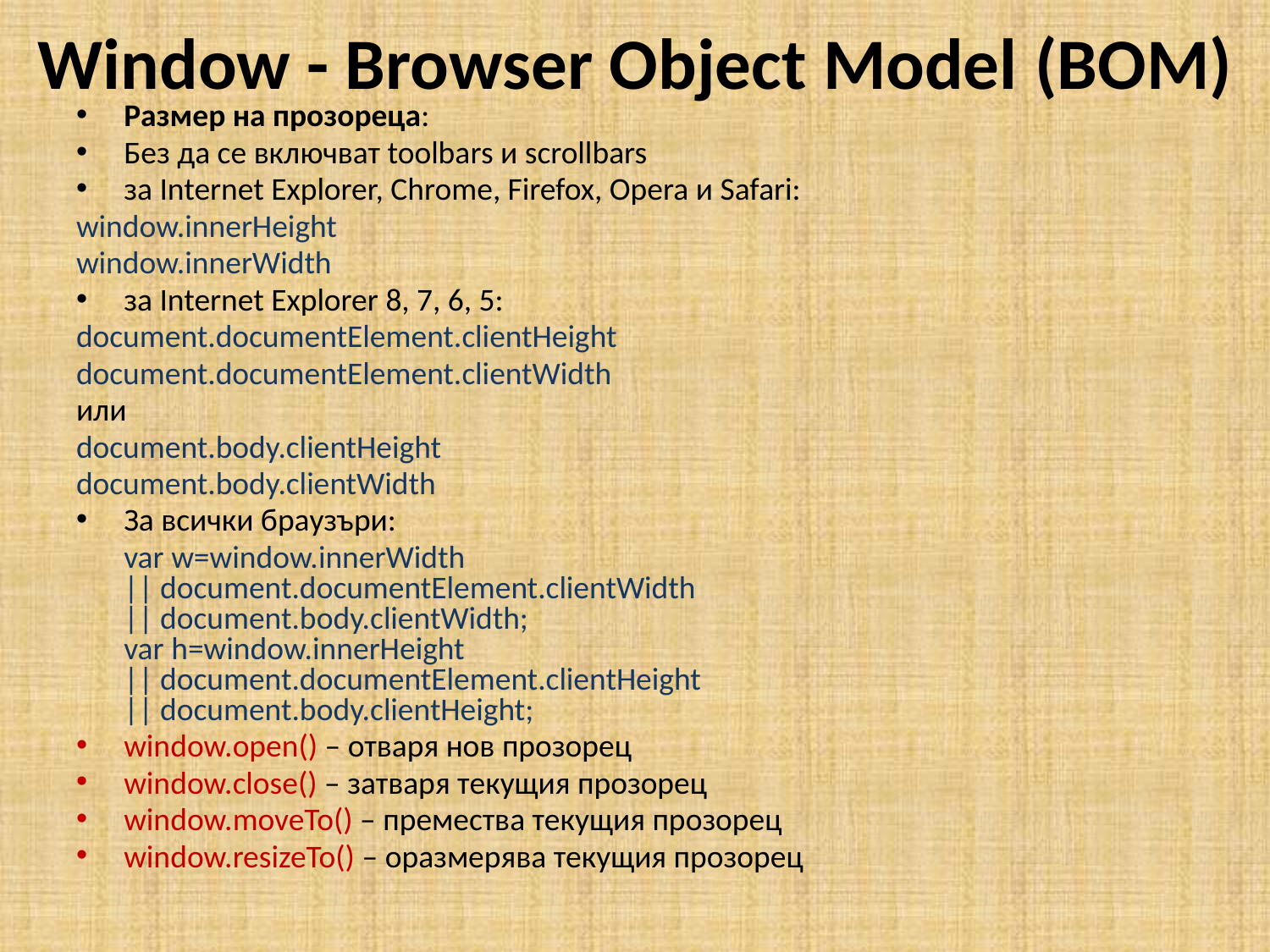

# Window - Browser Object Model (BOM)
Размер на прозореца:
Без да се включват toolbars и scrollbars
за Internet Explorer, Chrome, Firefox, Opera и Safari:
window.innerHeight
window.innerWidth
за Internet Explorer 8, 7, 6, 5:
document.documentElement.clientHeight
document.documentElement.clientWidth
или
document.body.clientHeight
document.body.clientWidth
За всички браузъри:
	var w=window.innerWidth
|| document.documentElement.clientWidth
|| document.body.clientWidth;
var h=window.innerHeight
|| document.documentElement.clientHeight
|| document.body.clientHeight;
window.open() – отваря нов прозорец
window.close() – затваря текущия прозорец
window.moveTo() – премества текущия прозорец
window.resizeTo() – оразмерява текущия прозорец